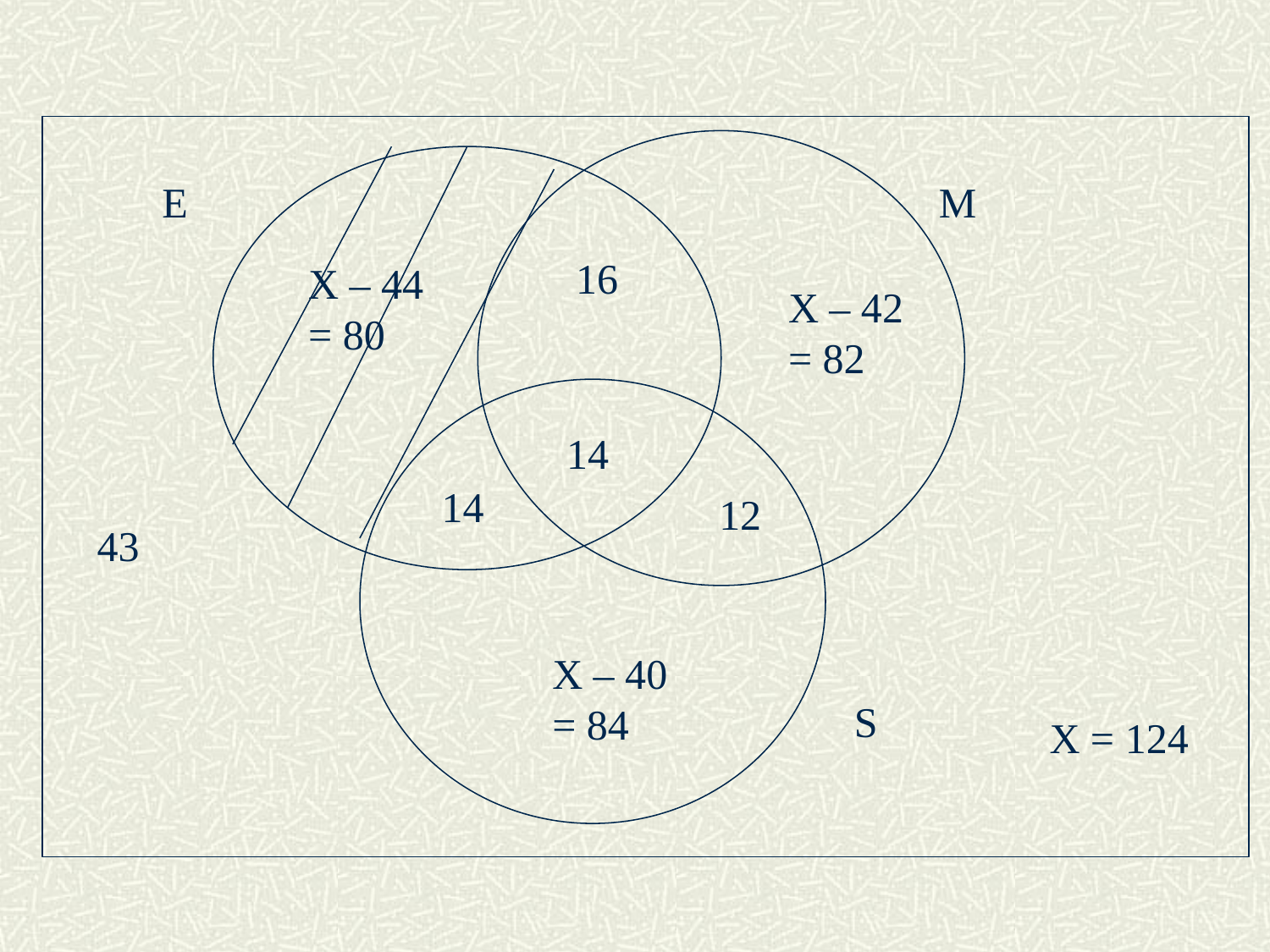

E
M
16
X – 44 = 80
X – 42 = 82

14
14
12
43
X – 40 = 84
S
X = 124